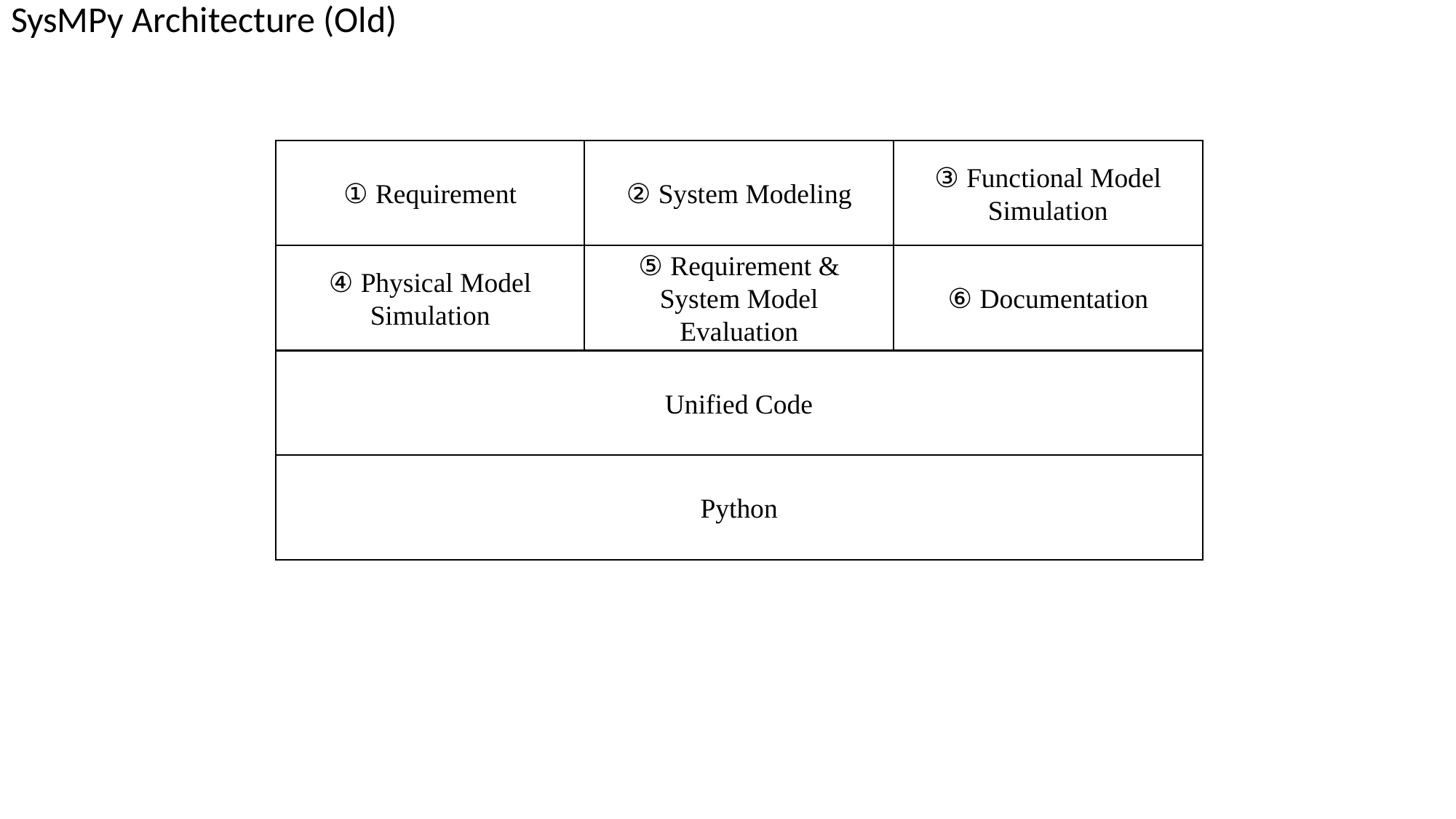

# SysMPy Architecture (Old)
① Requirement
② System Modeling
③ Functional Model
Simulation
④ Physical Model
Simulation
⑤ Requirement & System Model
Evaluation
⑥ Documentation
Unified Code
Python